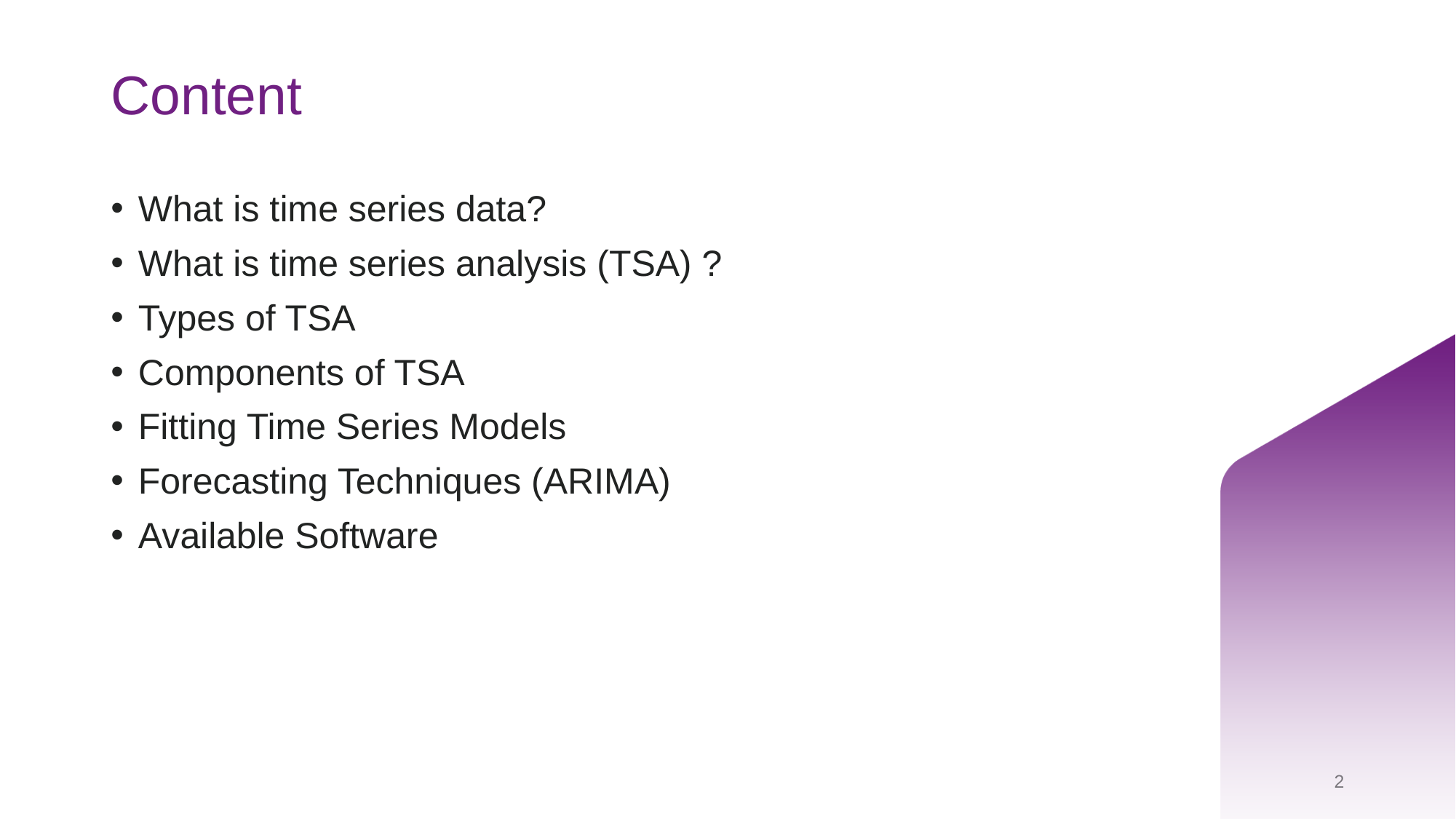

# Content
What is time series data?
What is time series analysis (TSA) ?
Types of TSA
Components of TSA
Fitting Time Series Models
Forecasting Techniques (ARIMA)
Available Software

2